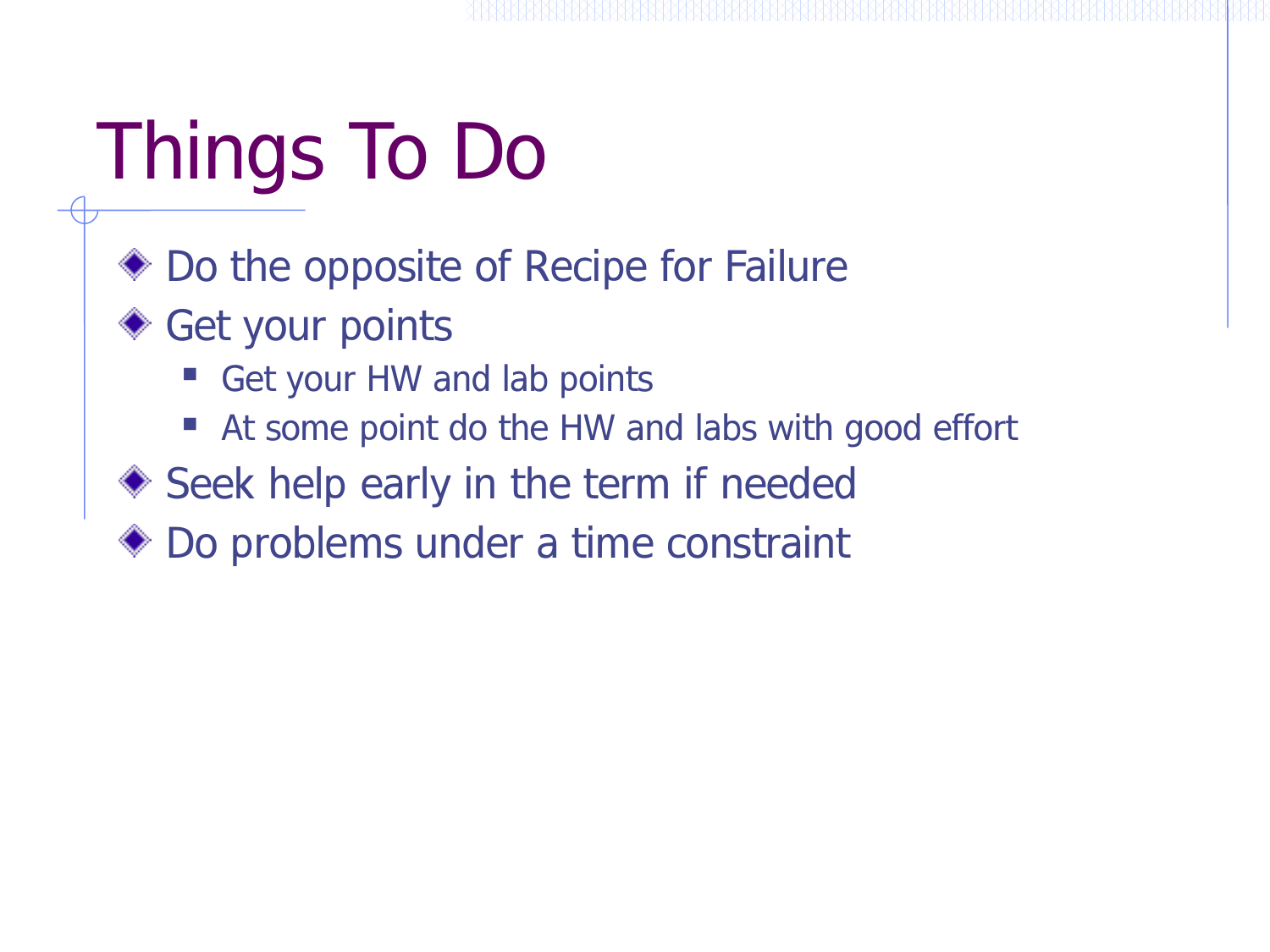

# Things To Do
Do the opposite of Recipe for Failure
Get your points
Get your HW and lab points
At some point do the HW and labs with good effort
Seek help early in the term if needed
Do problems under a time constraint